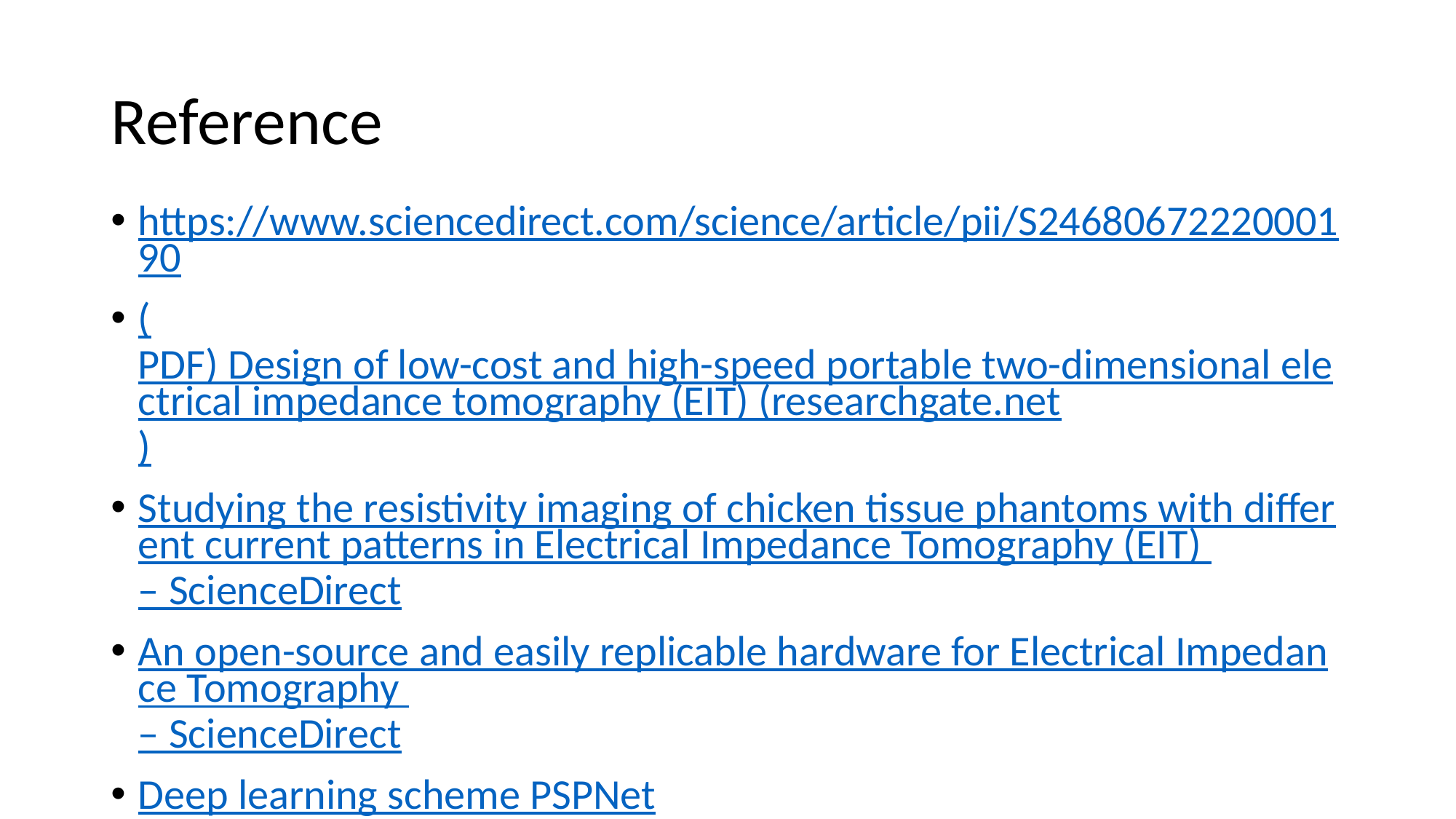

# Reference
https://www.sciencedirect.com/science/article/pii/S2468067222000190
(PDF) Design of low-cost and high-speed portable two-dimensional electrical impedance tomography (EIT) (researchgate.net)
Studying the resistivity imaging of chicken tissue phantoms with different current patterns in Electrical Impedance Tomography (EIT) – ScienceDirect
An open-source and easily replicable hardware for Electrical Impedance Tomography – ScienceDirect
Deep learning scheme PSPNet for electrical impedance tomography (researchgate.net)